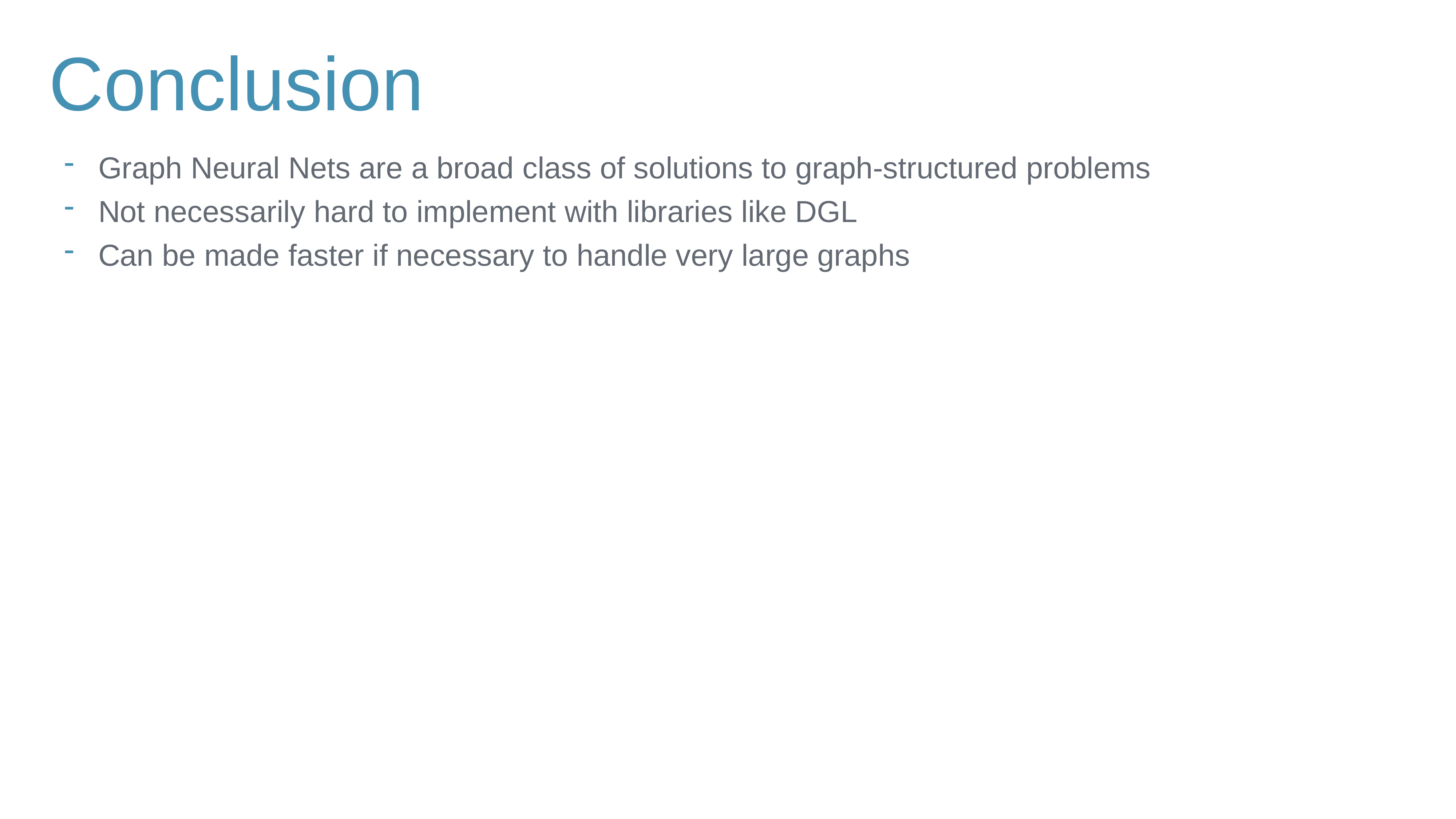

# Conclusion
Graph Neural Nets are a broad class of solutions to graph-structured problems
Not necessarily hard to implement with libraries like DGL
Can be made faster if necessary to handle very large graphs